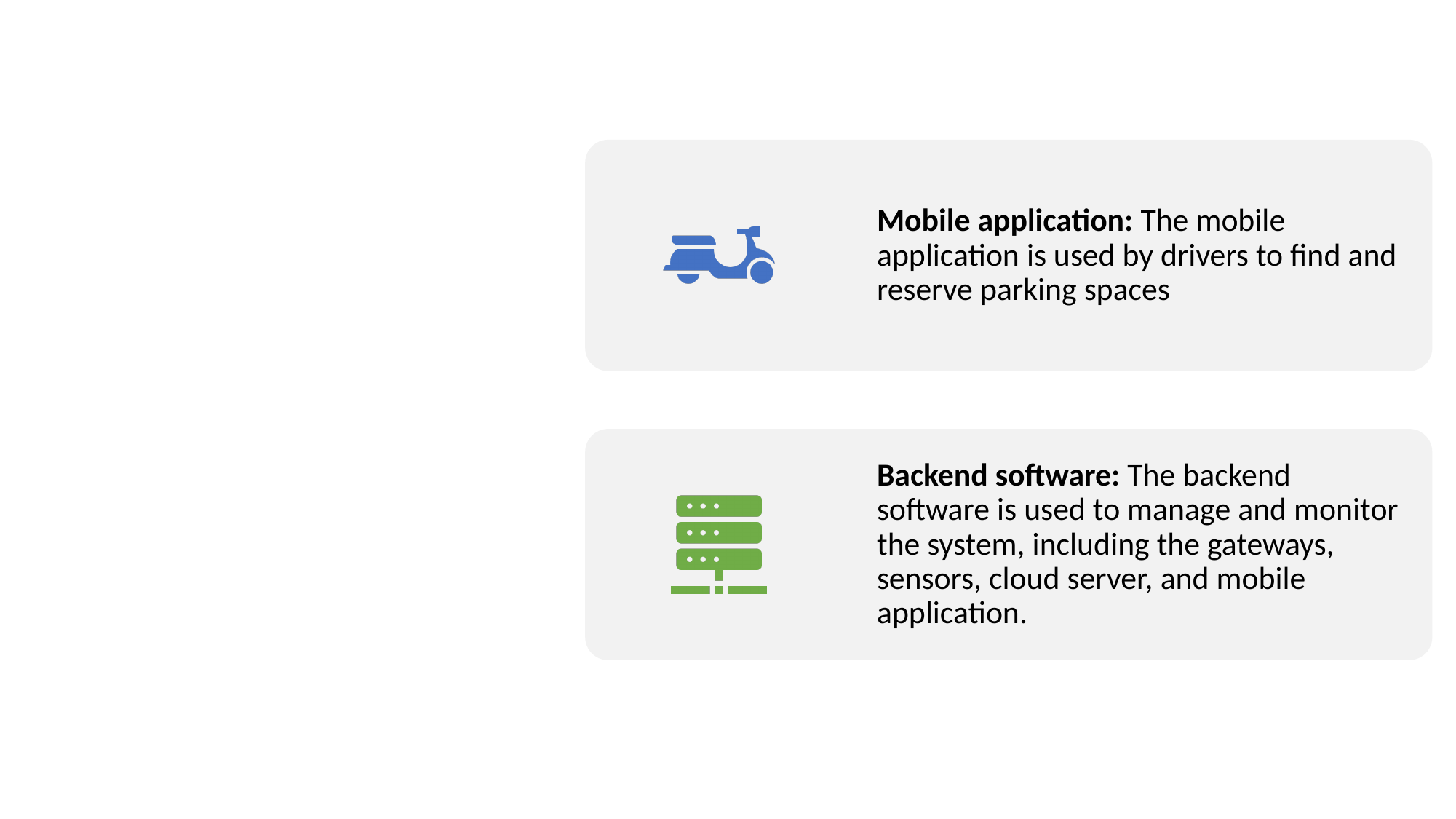

Mobile application: The mobile application is used by drivers to find and reserve parking spaces
Backend software: The backend software is used to manage and monitor the system, including the gateways, sensors, cloud server, and mobile application.